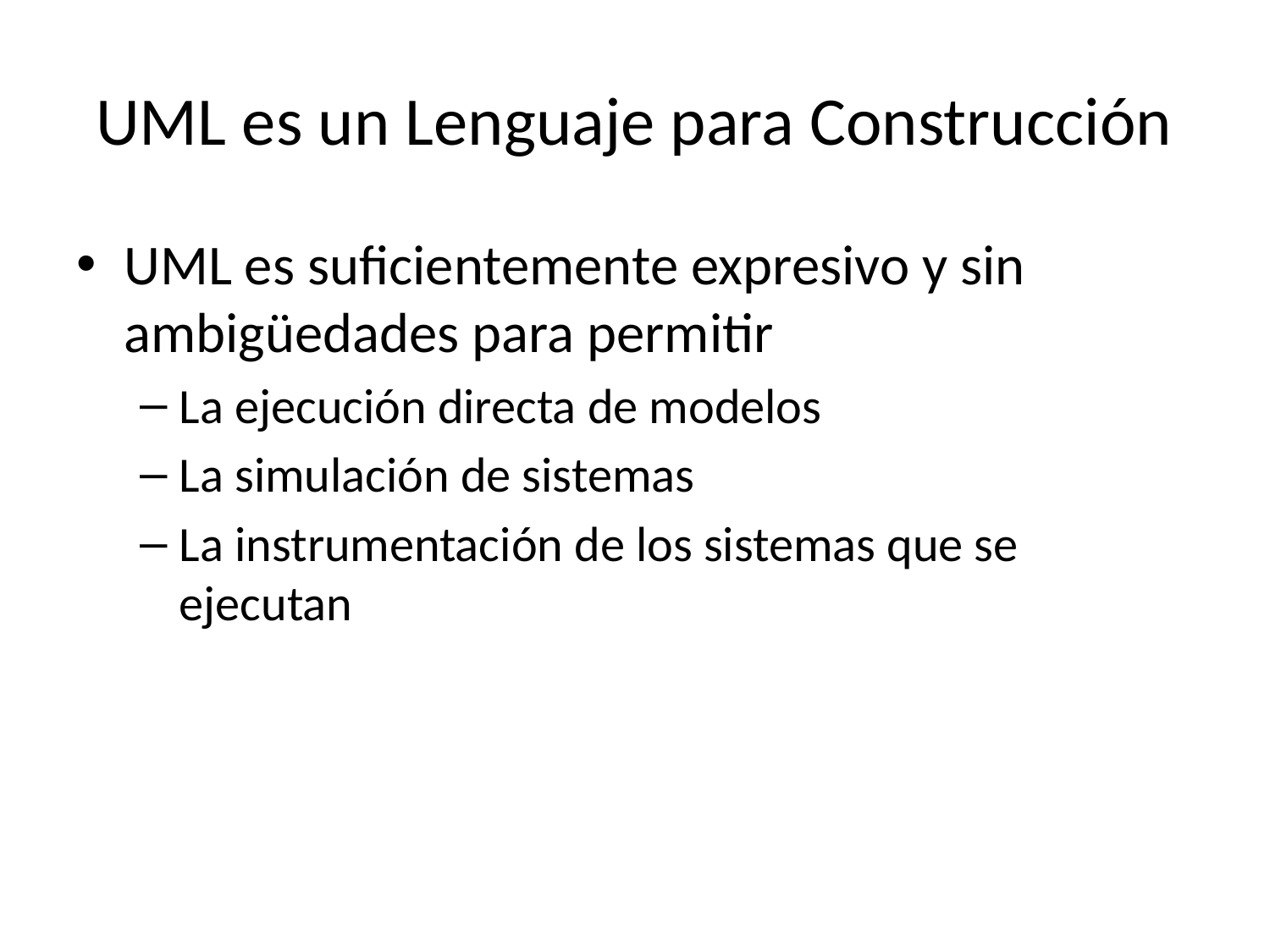

# UML es un Lenguaje para Construcción
UML es suficientemente expresivo y sin ambigüedades para permitir
La ejecución directa de modelos
La simulación de sistemas
La instrumentación de los sistemas que se ejecutan